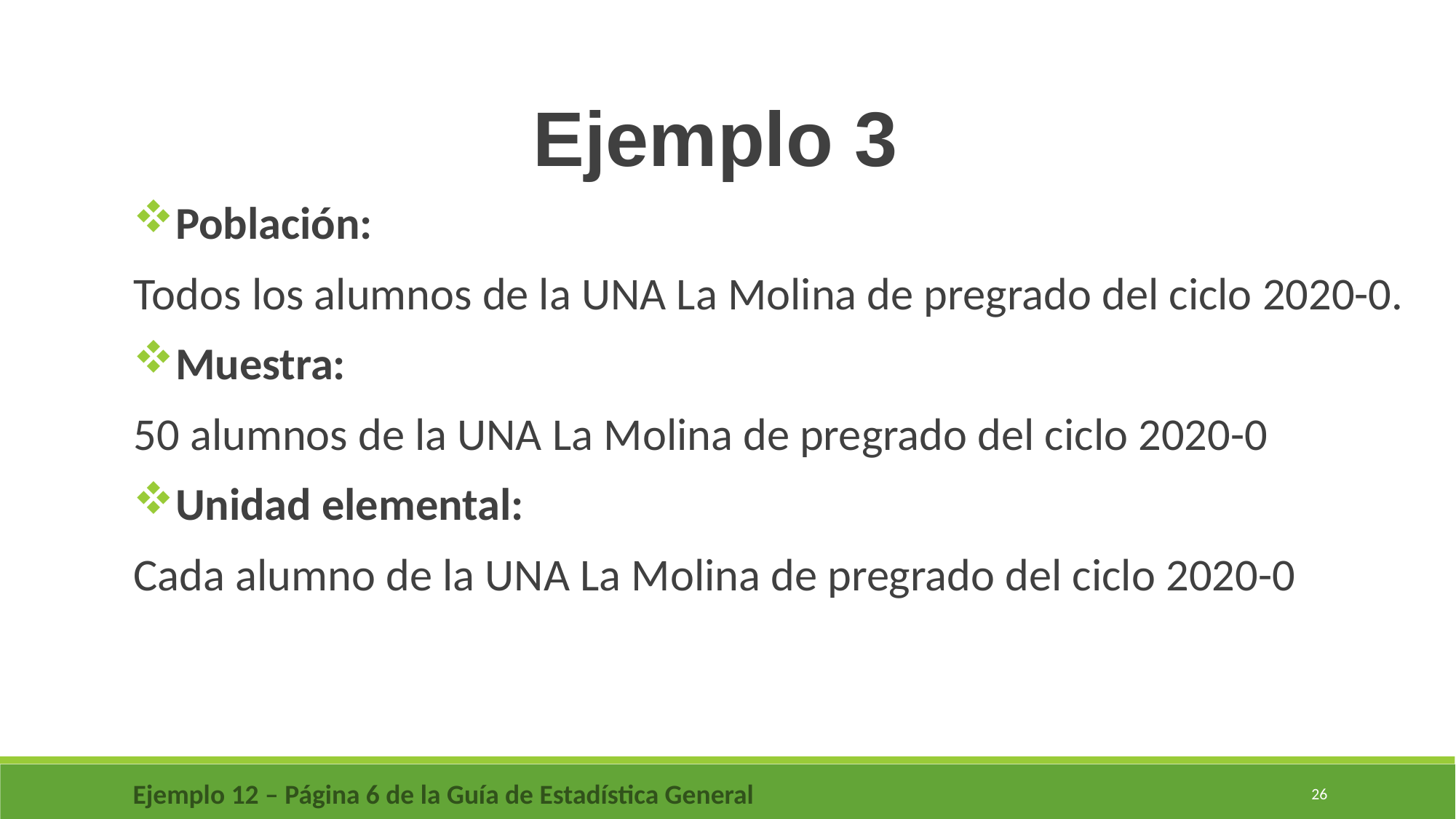

Ejemplo 3
Población:
Todos los alumnos de la UNA La Molina de pregrado del ciclo 2020-0.
Muestra:
50 alumnos de la UNA La Molina de pregrado del ciclo 2020-0
Unidad elemental:
Cada alumno de la UNA La Molina de pregrado del ciclo 2020-0
Ejemplo 12 – Página 6 de la Guía de Estadística General
26
26